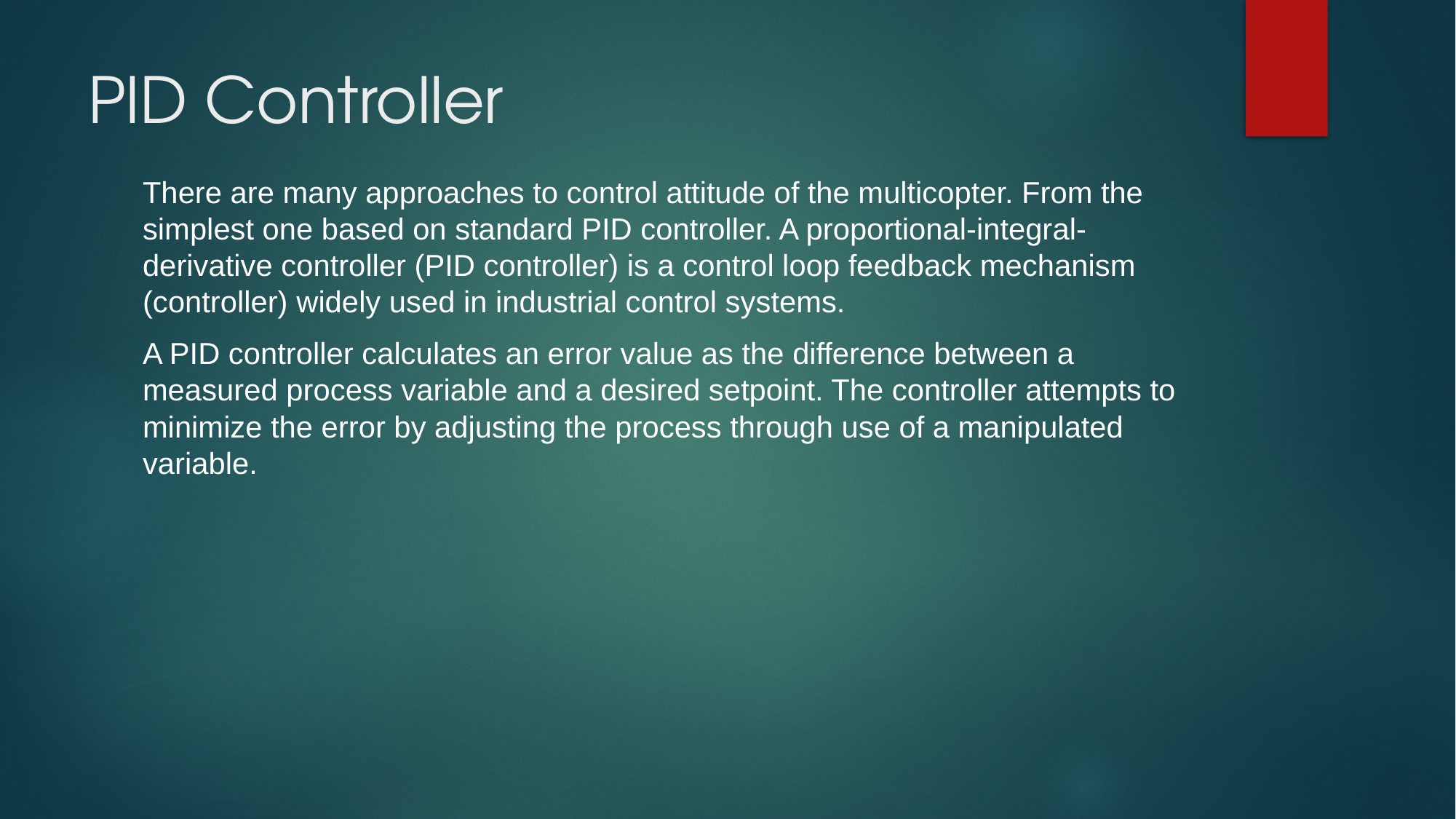

# PID Controller
There are many approaches to control attitude of the multicopter. From the simplest one based on standard PID controller. A proportional-integral-derivative controller (PID controller) is a control loop feedback mechanism (controller) widely used in industrial control systems.
A PID controller calculates an error value as the difference between a measured process variable and a desired setpoint. The controller attempts to minimize the error by adjusting the process through use of a manipulated variable.